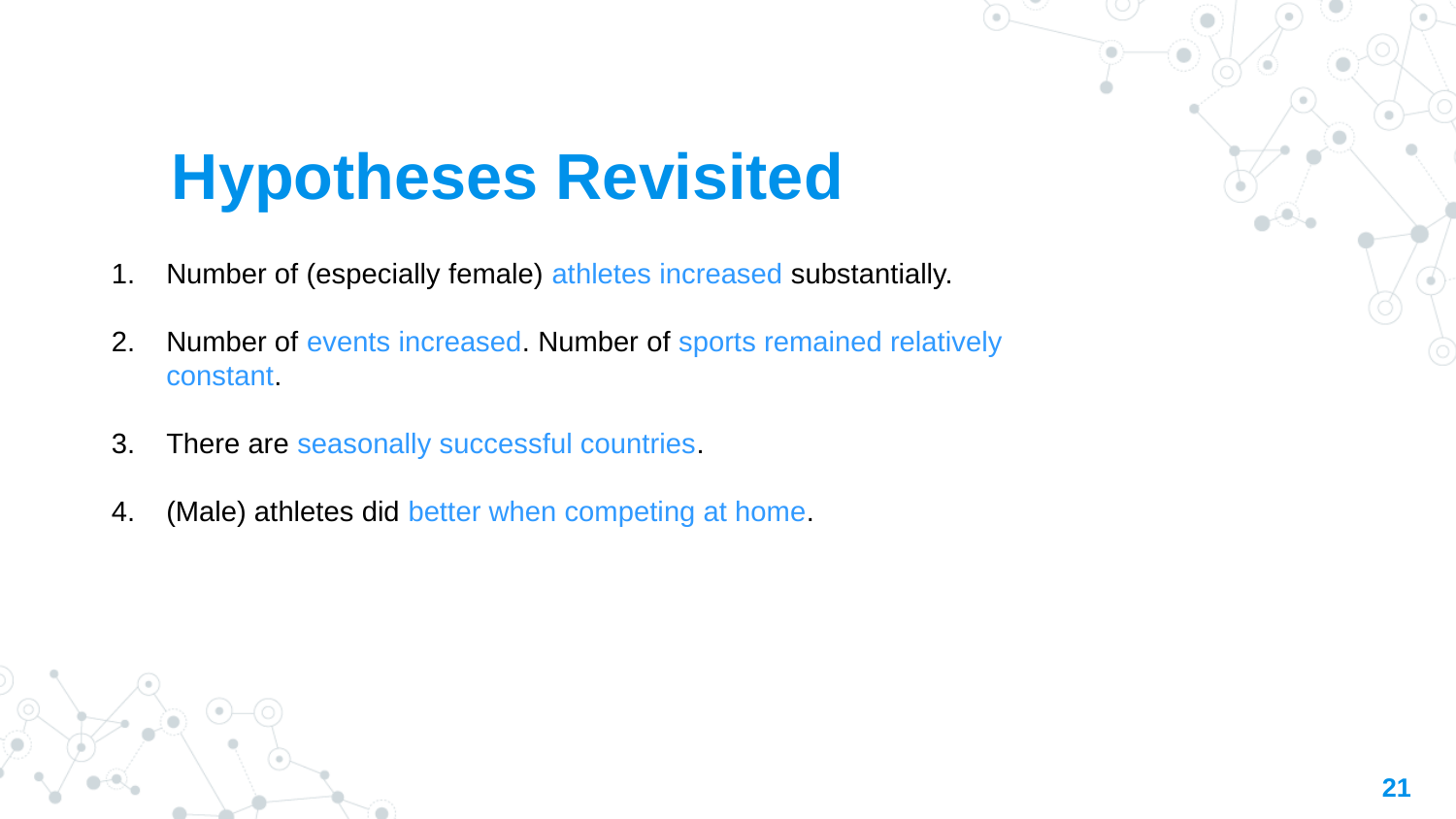

Hypotheses Revisited
Number of (especially female) athletes increased substantially.

Number of events increased. Number of sports remained relatively constant.

There are seasonally successful countries.

(Male) athletes did better when competing at home.

21